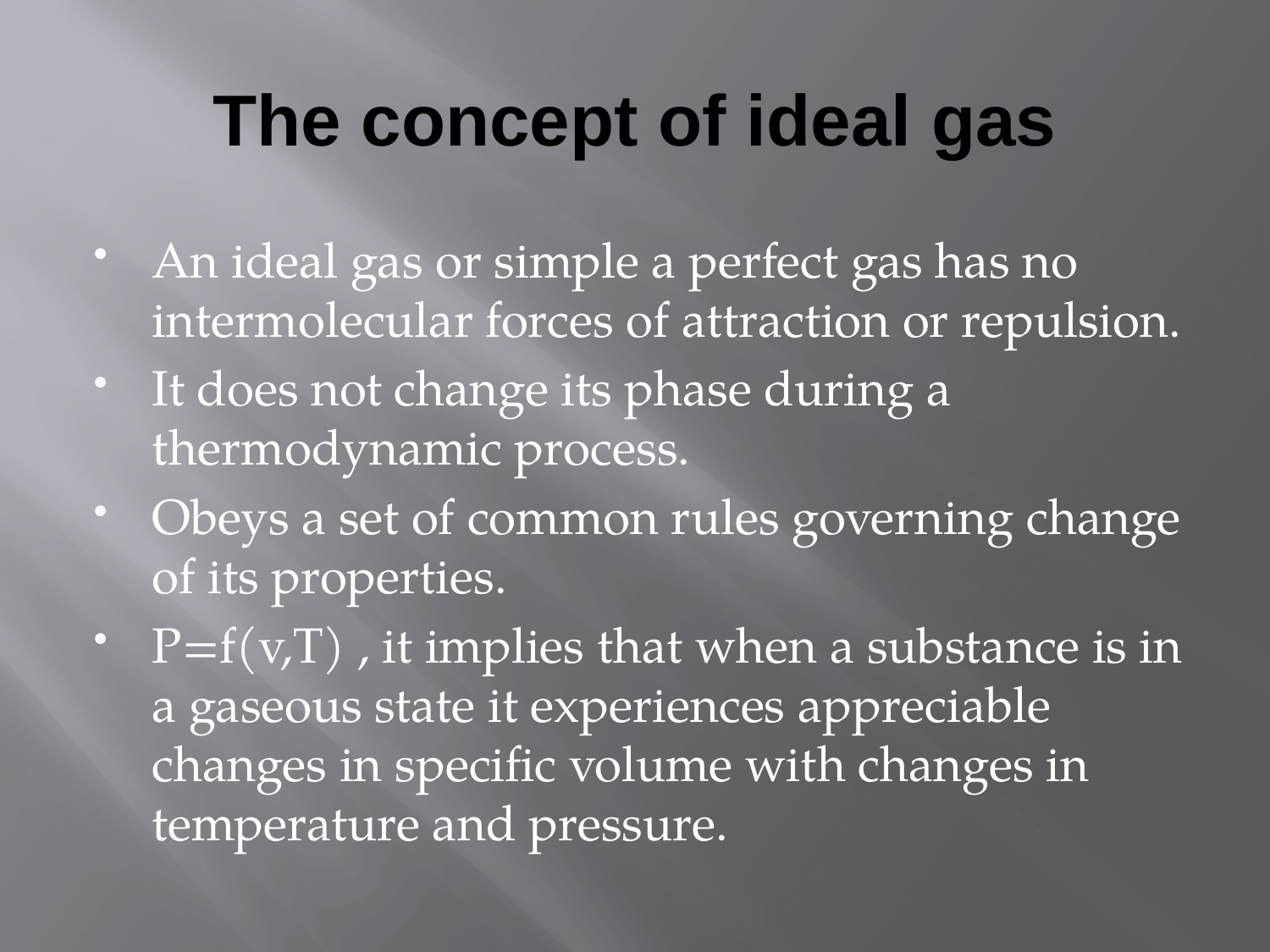

# The concept of ideal gas
An ideal gas or simple a perfect gas has no intermolecular forces of attraction or repulsion.
It does not change its phase during a thermodynamic process.
Obeys a set of common rules governing change of its properties.
P=f(v,T) , it implies that when a substance is in a gaseous state it experiences appreciable changes in specific volume with changes in temperature and pressure.